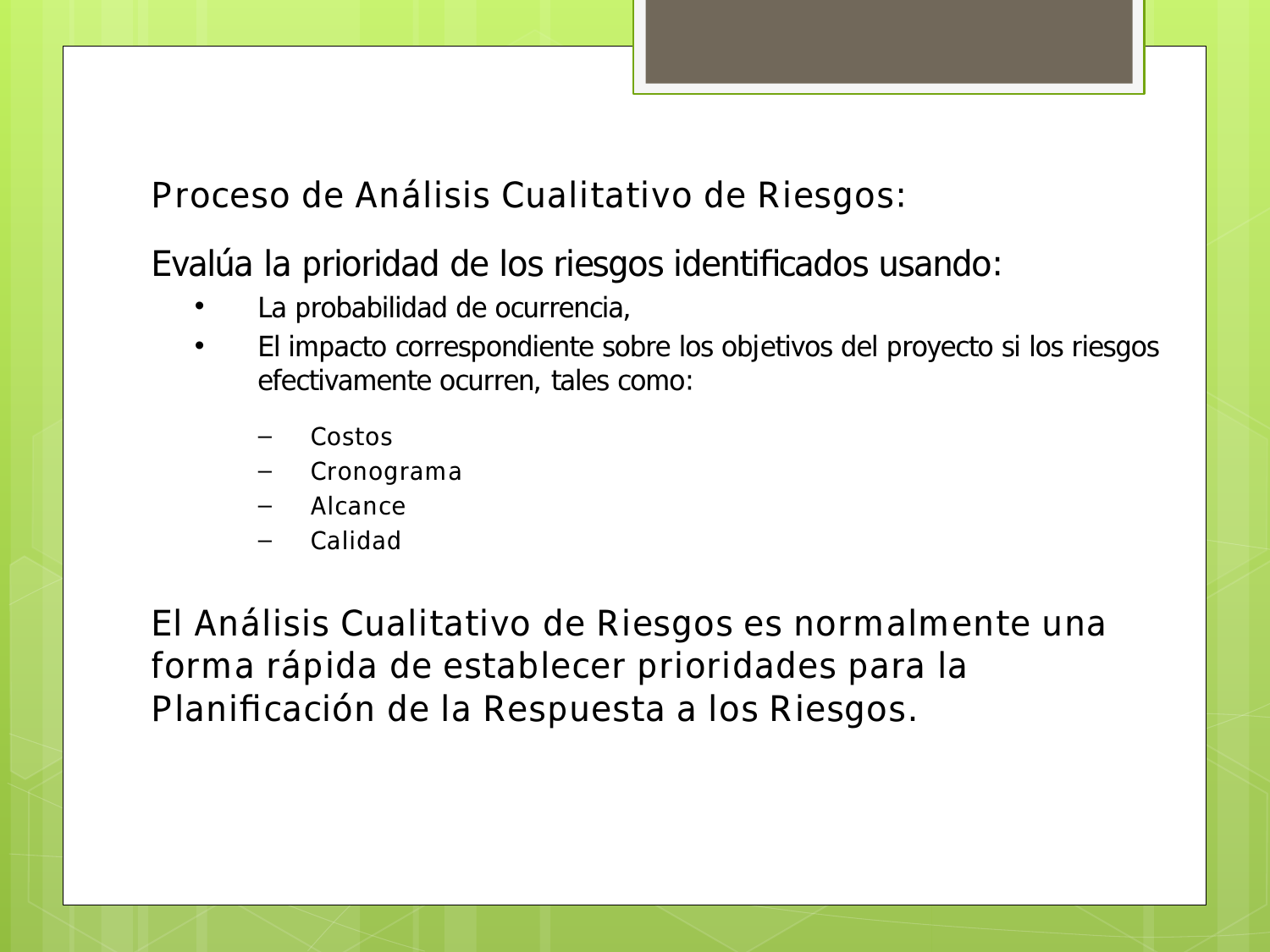

Proceso de Análisis Cualitativo de Riesgos:

	Evalúa la prioridad de los riesgos identificados usando:
La probabilidad de ocurrencia,
El impacto correspondiente sobre los objetivos del proyecto si los riesgos efectivamente ocurren, tales como:

Costos
Cronograma
Alcance
Calidad

	El Análisis Cualitativo de Riesgos es normalmente una forma rápida de establecer prioridades para la Planificación de la Respuesta a los Riesgos.